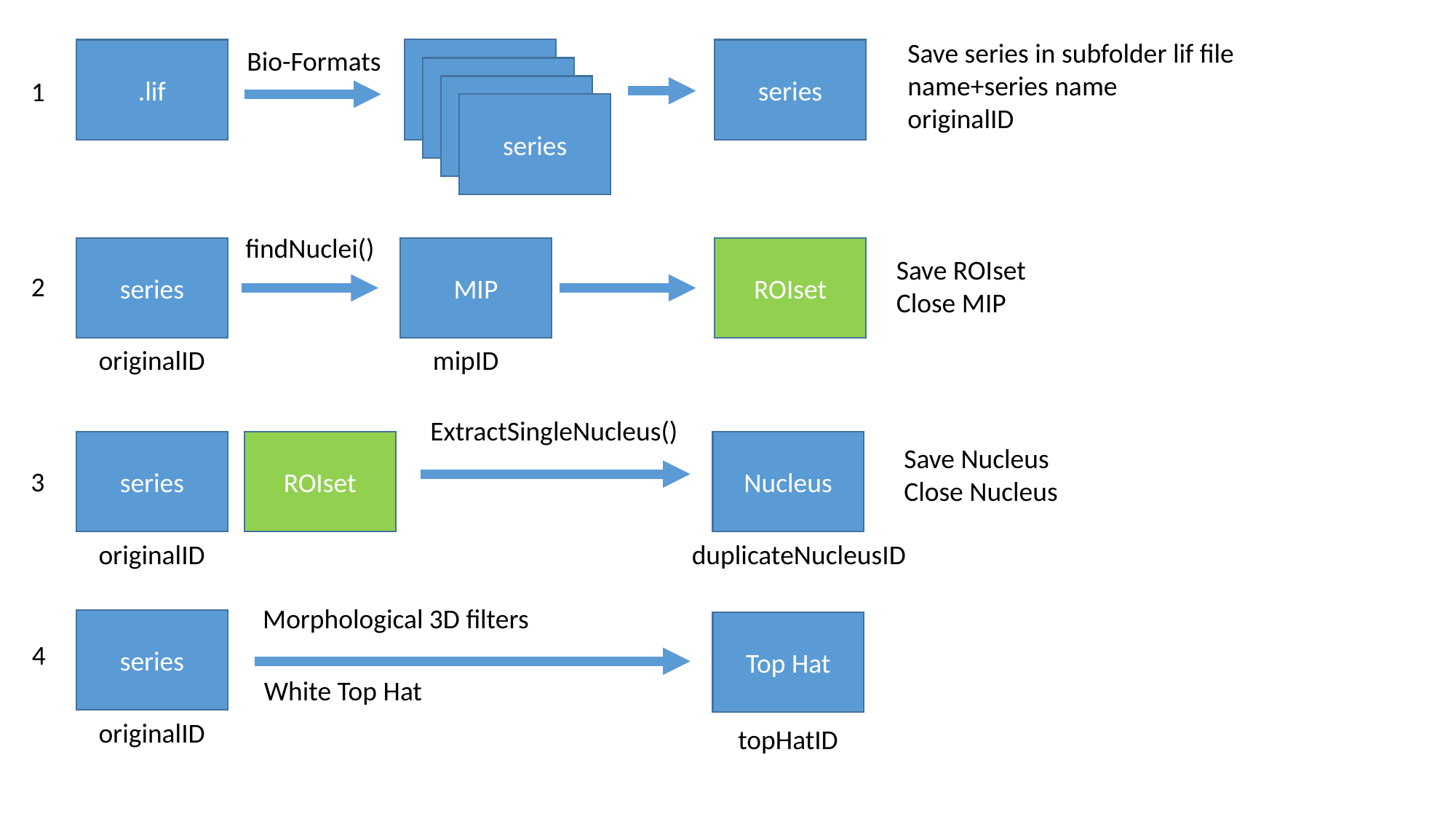

Save series in subfolder lif file name+series name
originalID
Bio-Formats
series
.lif
series
series
1
series
series
findNuclei()
series
MIP
ROIset
Save ROIset
Close MIP
2
originalID
mipID
ExtractSingleNucleus()
series
ROIset
Nucleus
Save Nucleus
Close Nucleus
3
originalID
duplicateNucleusID
Morphological 3D filters
series
Top Hat
4
White Top Hat
originalID
topHatID